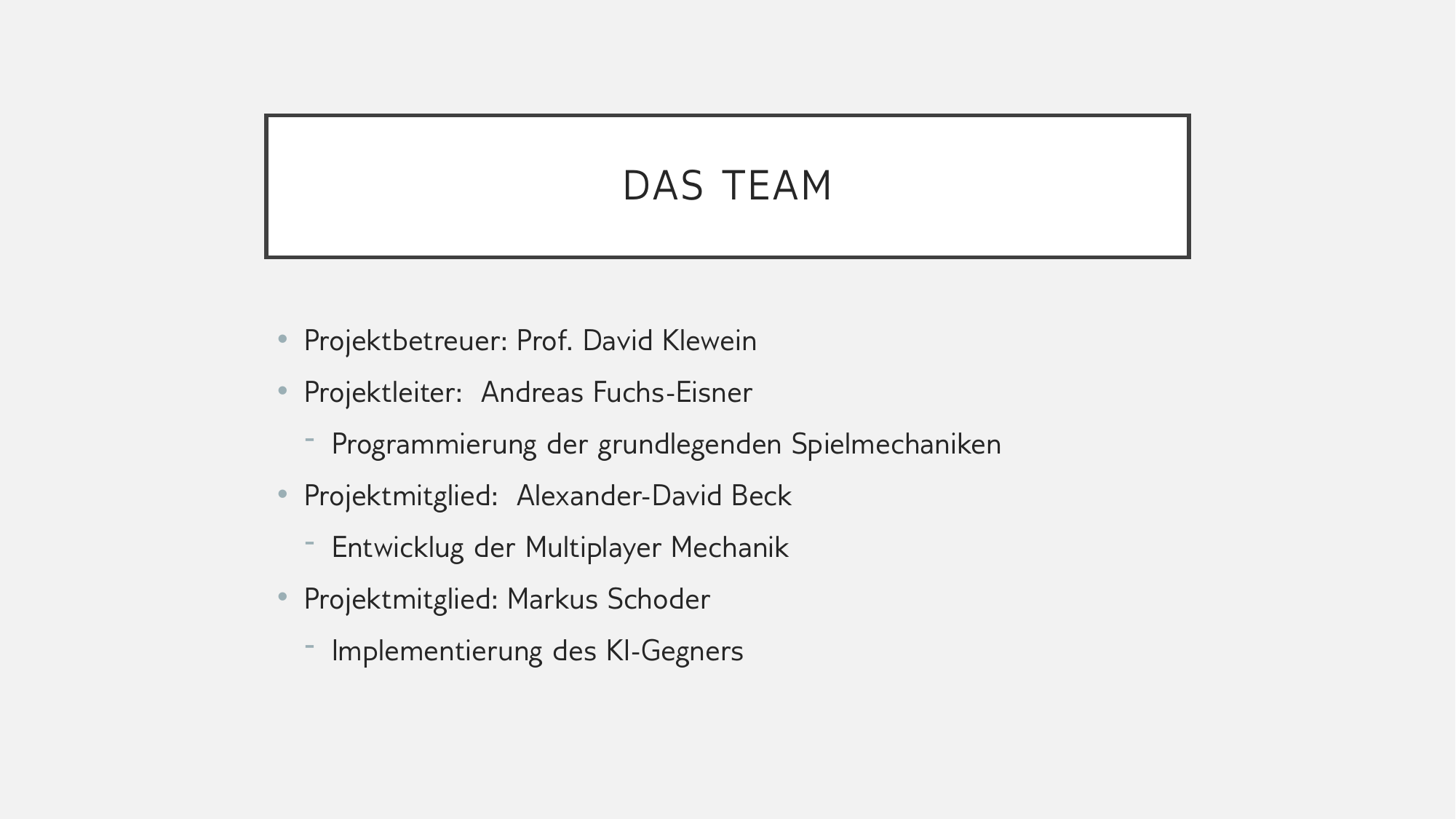

# Das Team
Projektbetreuer: Prof. David Klewein
Projektleiter:  Andreas Fuchs-Eisner
Programmierung der grundlegenden Spielmechaniken
Projektmitglied:  Alexander-David Beck
Entwicklug der Multiplayer Mechanik
Projektmitglied: Markus Schoder
Implementierung des KI-Gegners